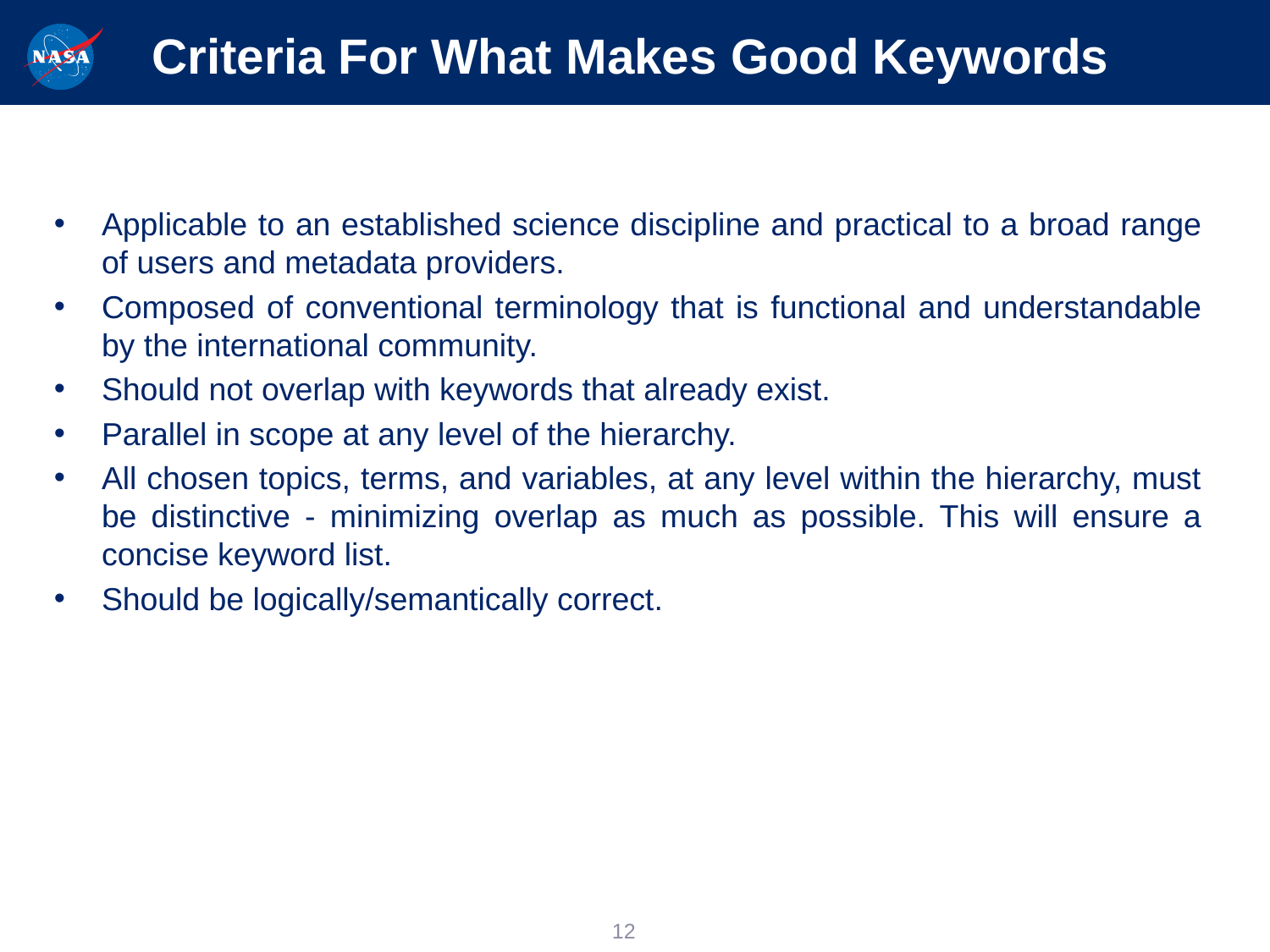

# Criteria For What Makes Good Keywords

Applicable to an established science discipline and practical to a broad range of users and metadata providers.
Composed of conventional terminology that is functional and understandable by the international community.
Should not overlap with keywords that already exist.
Parallel in scope at any level of the hierarchy.
All chosen topics, terms, and variables, at any level within the hierarchy, must be distinctive - minimizing overlap as much as possible. This will ensure a concise keyword list.
Should be logically/semantically correct.
12